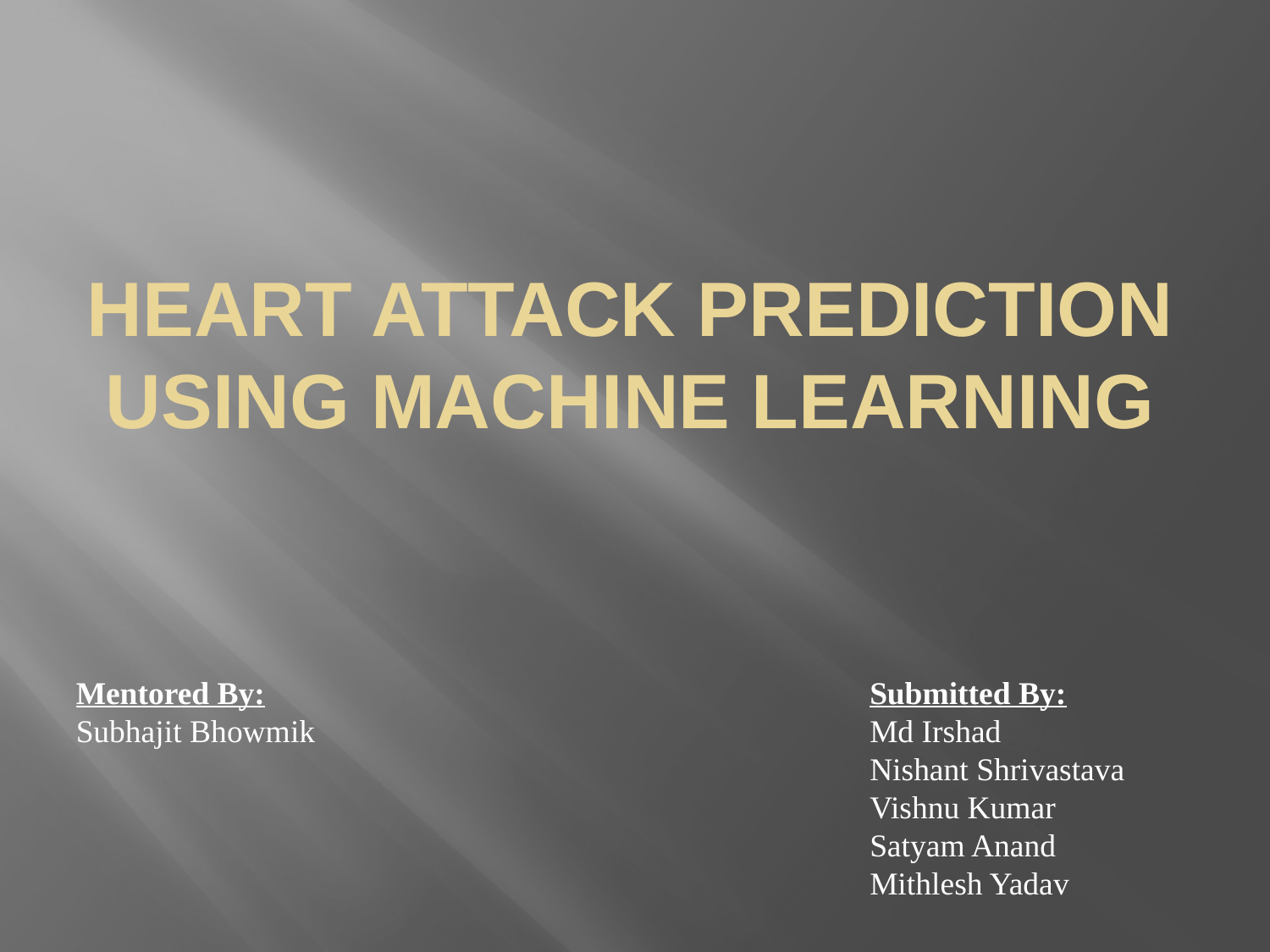

HEART ATTACK PREDICTION USING MACHINE LEARNING
Mentored By:
Subhajit Bhowmik
Submitted By:
Md Irshad
Nishant Shrivastava
Vishnu Kumar
Satyam Anand
Mithlesh Yadav